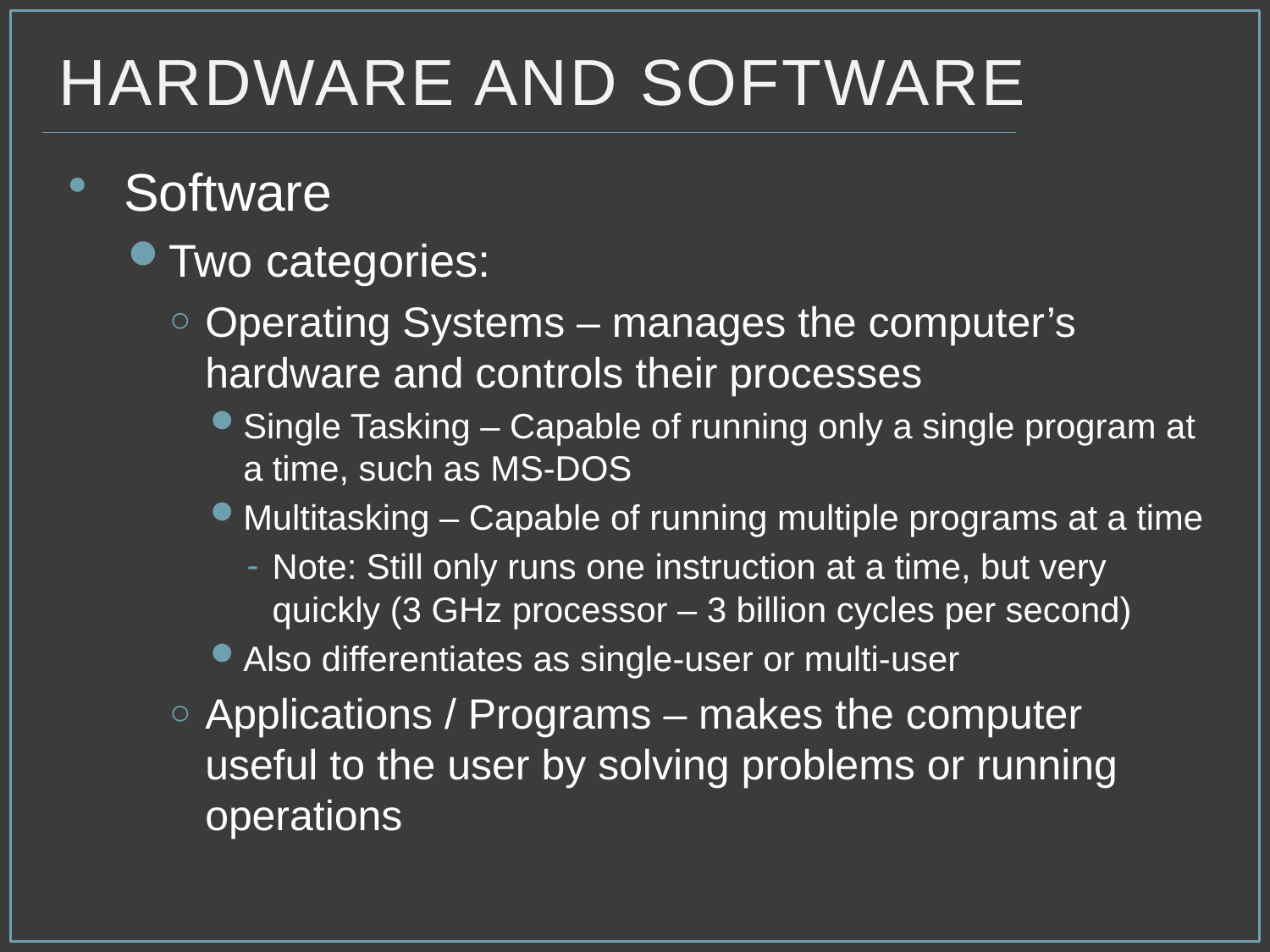

# Hardware and Software

Software
Two categories:
Operating Systems – manages the computer’s hardware and controls their processes
Single Tasking – Capable of running only a single program at a time, such as MS-DOS
Multitasking – Capable of running multiple programs at a time
Note: Still only runs one instruction at a time, but very quickly (3 GHz processor – 3 billion cycles per second)
Also differentiates as single-user or multi-user
Applications / Programs – makes the computer useful to the user by solving problems or running operations